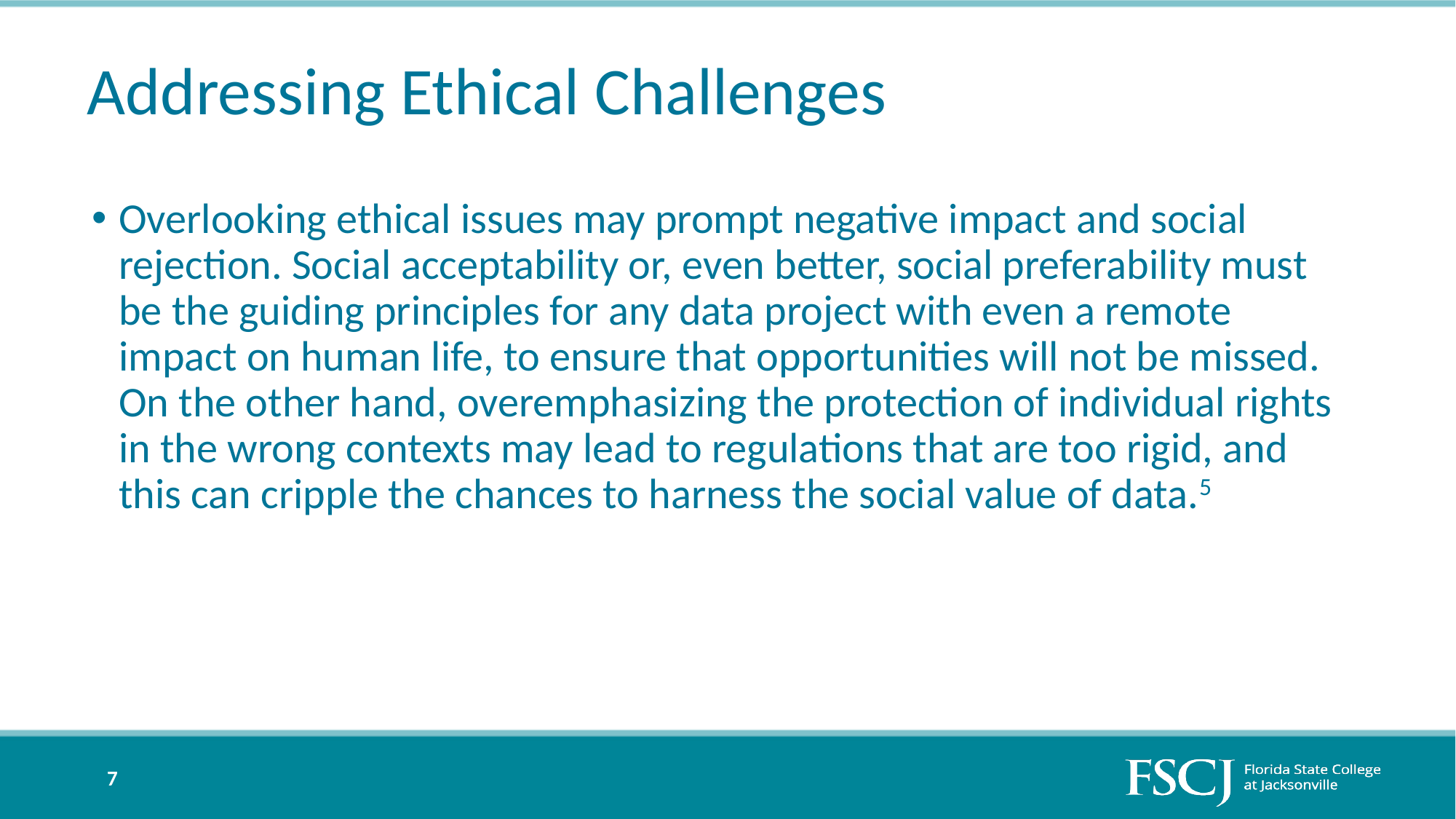

# Addressing Ethical Challenges
Overlooking ethical issues may prompt negative impact and social rejection. Social acceptability or, even better, social preferability must be the guiding principles for any data project with even a remote impact on human life, to ensure that opportunities will not be missed. On the other hand, overemphasizing the protection of individual rights in the wrong contexts may lead to regulations that are too rigid, and this can cripple the chances to harness the social value of data.5